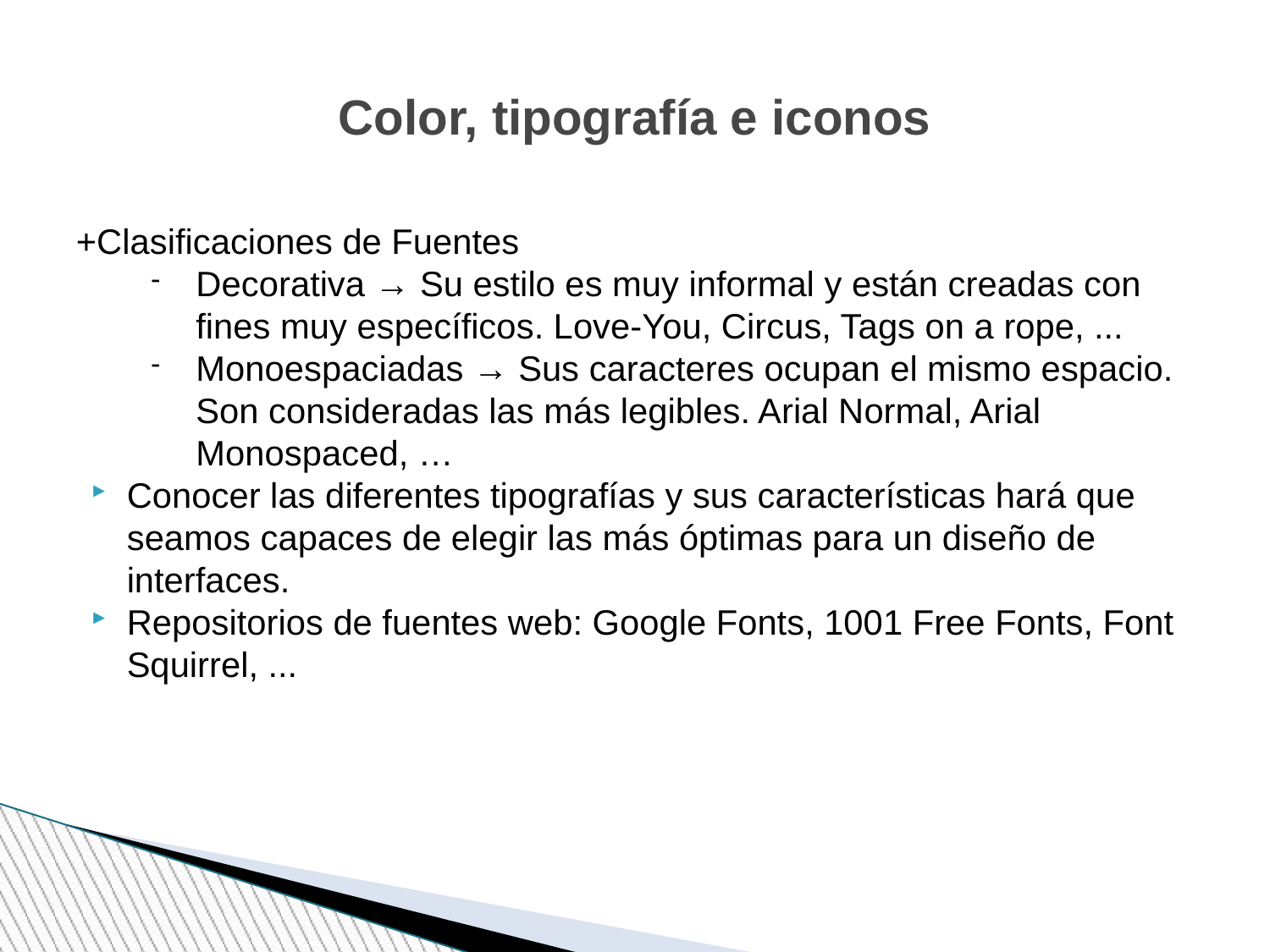

Color, tipografía e iconos
+Clasificaciones de Fuentes
Decorativa → Su estilo es muy informal y están creadas con fines muy específicos. Love-You, Circus, Tags on a rope, ...
Monoespaciadas → Sus caracteres ocupan el mismo espacio. Son consideradas las más legibles. Arial Normal, Arial Monospaced, …
Conocer las diferentes tipografías y sus características hará que seamos capaces de elegir las más óptimas para un diseño de interfaces.
Repositorios de fuentes web: Google Fonts, 1001 Free Fonts, Font Squirrel, ...